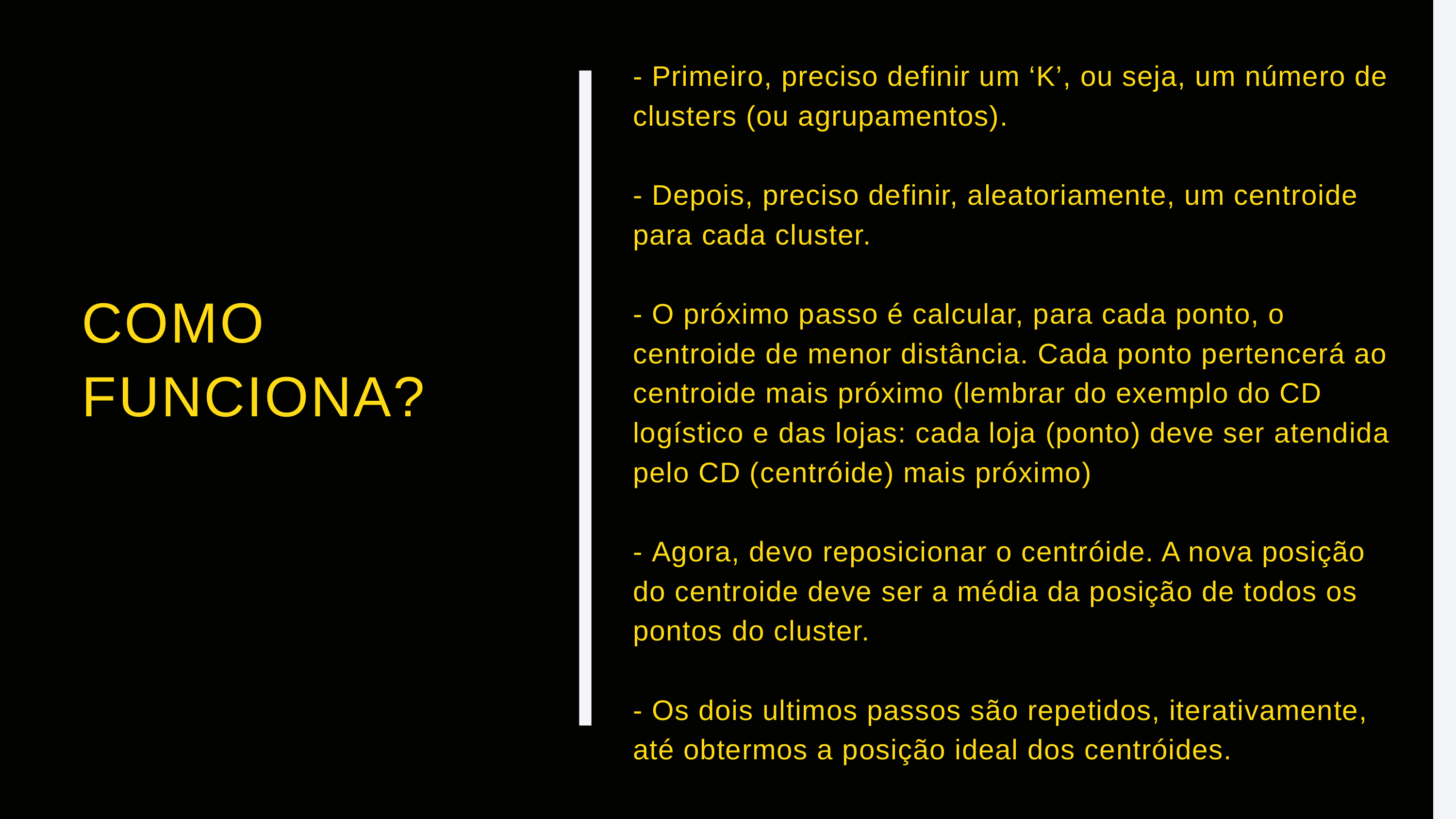

- Primeiro, preciso definir um ‘K’, ou seja, um número de clusters (ou agrupamentos).

- Depois, preciso definir, aleatoriamente, um centroide para cada cluster.

- O próximo passo é calcular, para cada ponto, o centroide de menor distância. Cada ponto pertencerá ao centroide mais próximo (lembrar do exemplo do CD logístico e das lojas: cada loja (ponto) deve ser atendida pelo CD (centróide) mais próximo)

- Agora, devo reposicionar o centróide. A nova posição do centroide deve ser a média da posição de todos os pontos do cluster.

- Os dois ultimos passos são repetidos, iterativamente, até obtermos a posição ideal dos centróides.

COMO FUNCIONA?